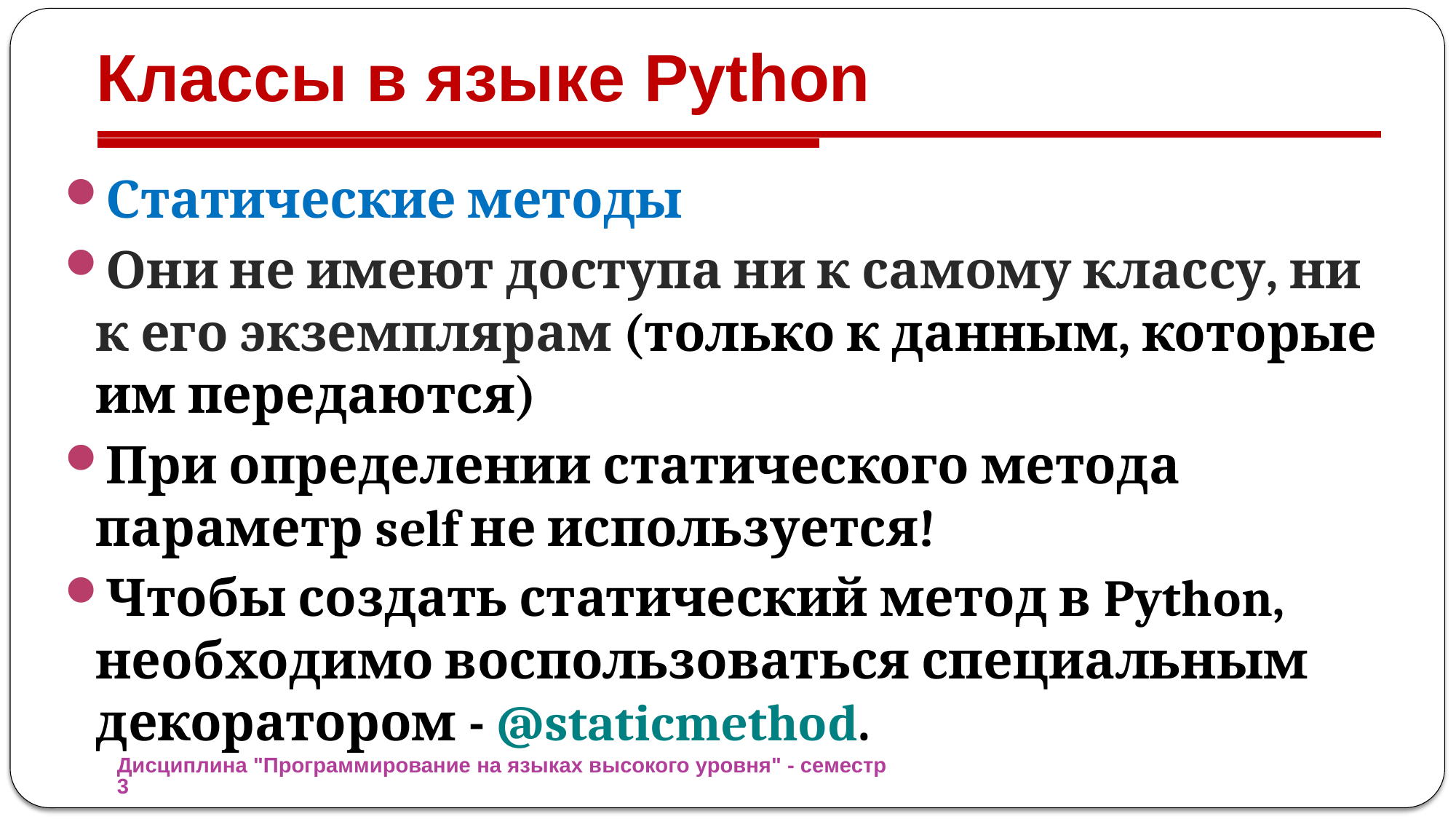

# Классы в языке Python
Статические методы
Они не имеют доступа ни к самому классу, ни к его экземплярам (только к данным, которые им передаются)
При определении статического метода параметр self не используется!
Чтобы создать статический метод в Python, необходимо воспользоваться специальным декоратором - @staticmethod.
Дисциплина "Программирование на языках высокого уровня" - семестр 3